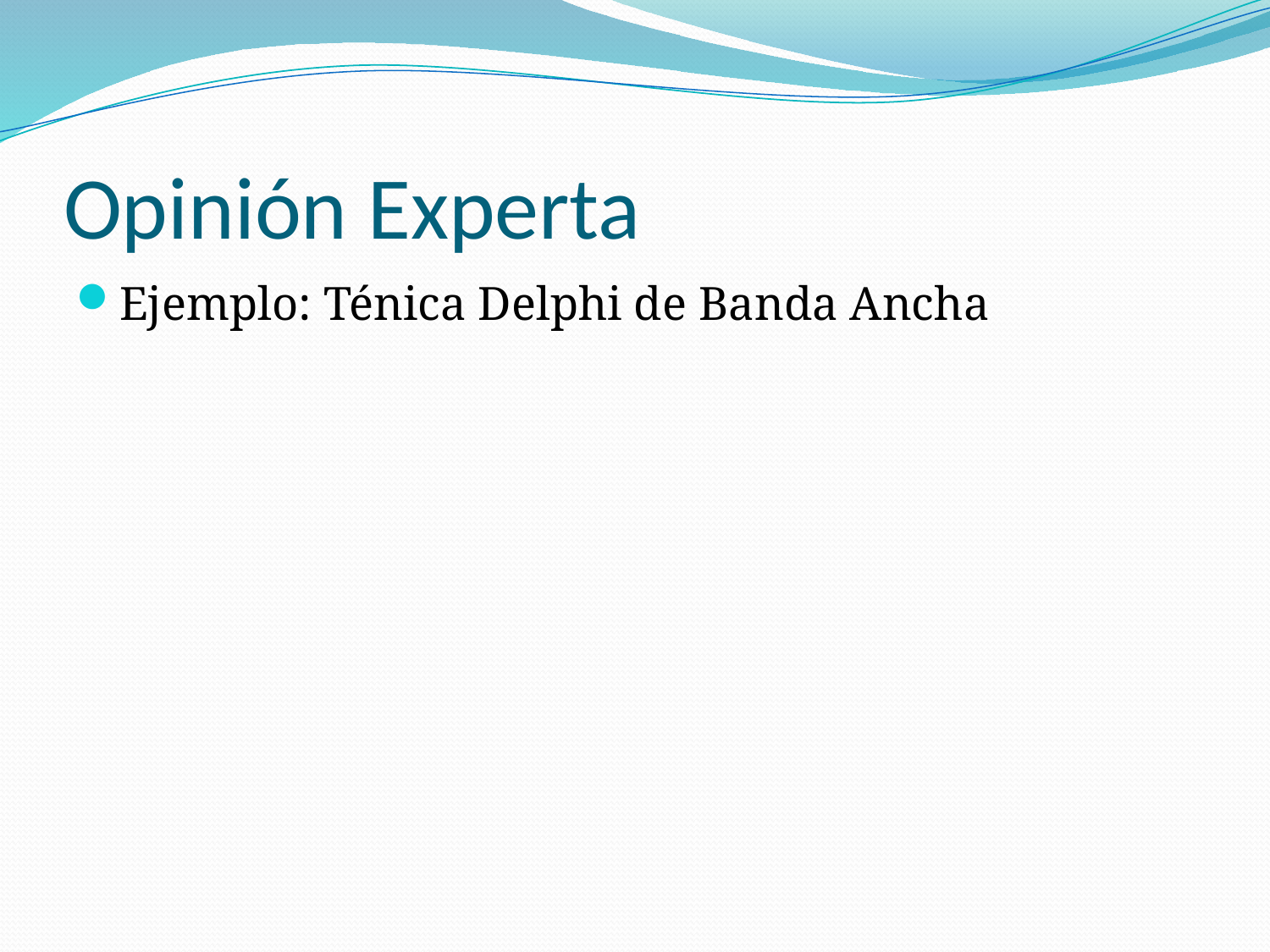

# Opinión Experta
Ejemplo: Ténica Delphi de Banda Ancha